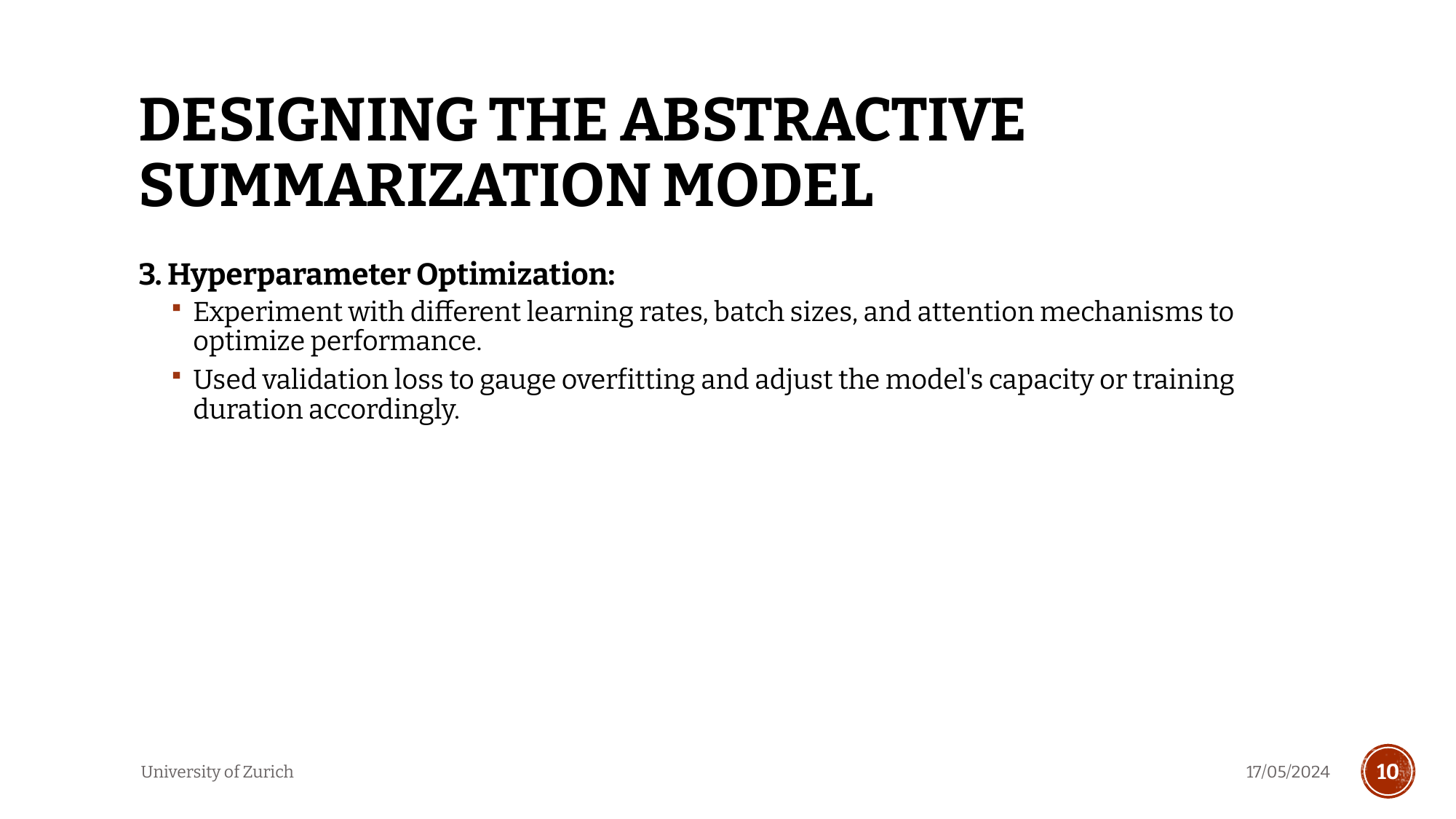

# Designing the Abstractive Summarization Model
3. Hyperparameter Optimization:
Experiment with different learning rates, batch sizes, and attention mechanisms to optimize performance.
Used validation loss to gauge overfitting and adjust the model's capacity or training duration accordingly.

University of Zurich
17/05/2024
10